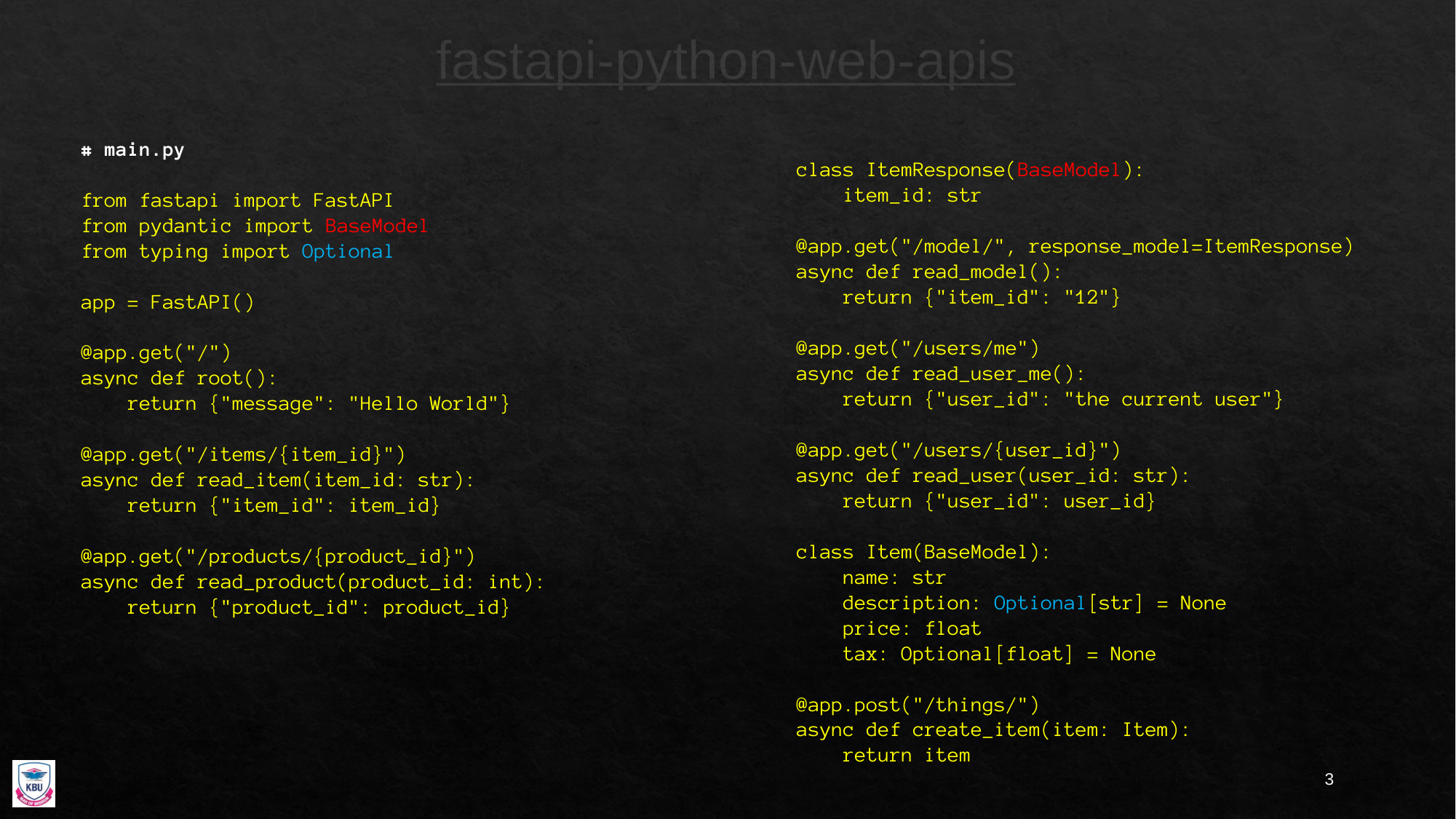

fastapi-python-web-apis
# main.py
from fastapi import FastAPI
from pydantic import BaseModel
from typing import Optional
app = FastAPI()
@app.get("/")
async def root():
    return {"message": "Hello World"}
@app.get("/items/{item_id}")
async def read_item(item_id: str):
    return {"item_id": item_id}
@app.get("/products/{product_id}")
async def read_product(product_id: int):
    return {"product_id": product_id}
class ItemResponse(BaseModel):
    item_id: str
@app.get("/model/", response_model=ItemResponse)
async def read_model():
    return {"item_id": "12"}
@app.get("/users/me")
async def read_user_me():
    return {"user_id": "the current user"}
@app.get("/users/{user_id}")
async def read_user(user_id: str):
    return {"user_id": user_id}
class Item(BaseModel):
    name: str
    description: Optional[str] = None
    price: float
    tax: Optional[float] = None
@app.post("/things/")
async def create_item(item: Item):
    return item
3